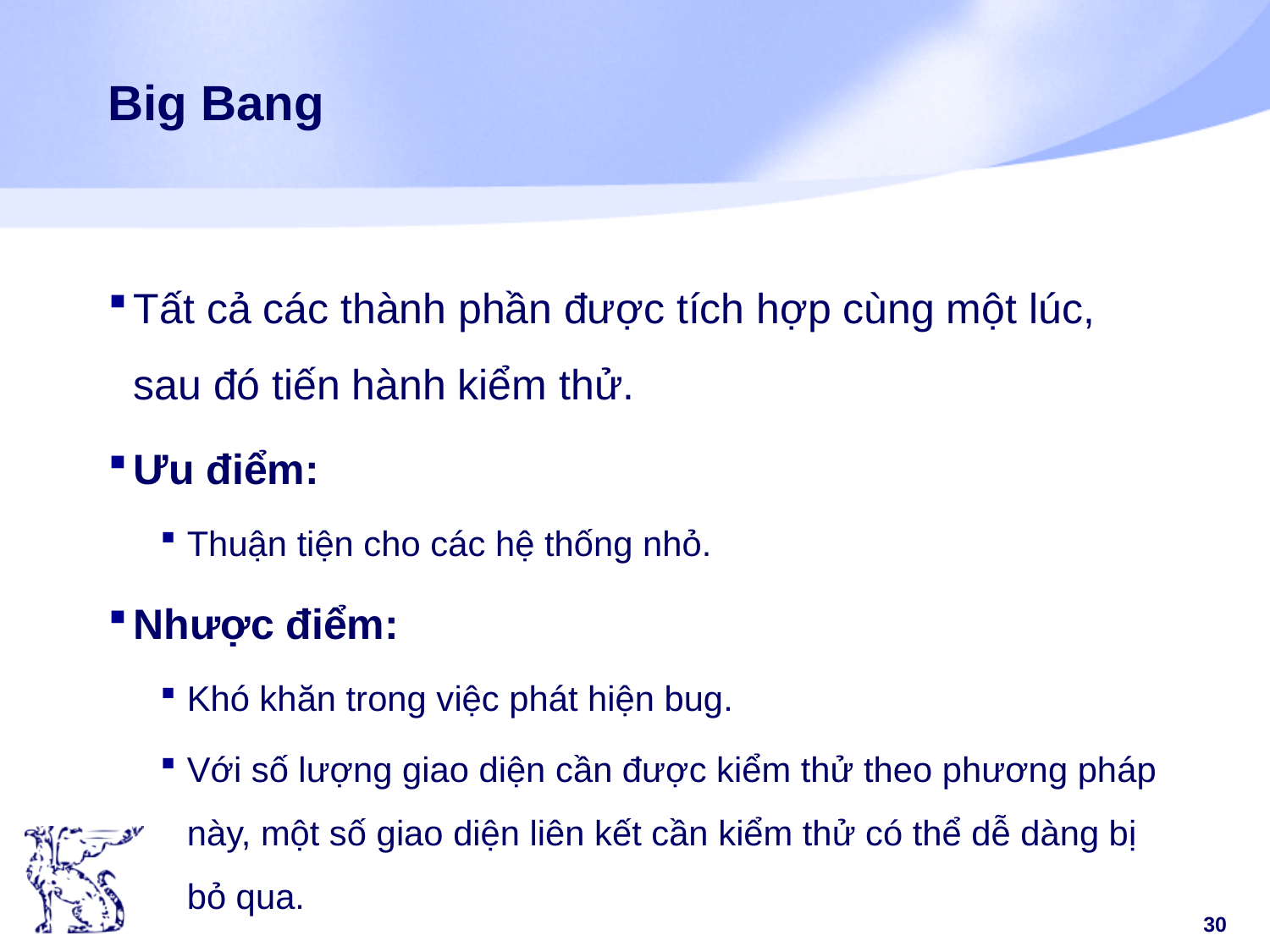

# Big Bang
Tất cả các thành phần được tích hợp cùng một lúc, sau đó tiến hành kiểm thử.
Ưu điểm:
Thuận tiện cho các hệ thống nhỏ.
Nhược điểm:
Khó khăn trong việc phát hiện bug.
Với số lượng giao diện cần được kiểm thử theo phương pháp này, một số giao diện liên kết cần kiểm thử có thể dễ dàng bị bỏ qua.

30